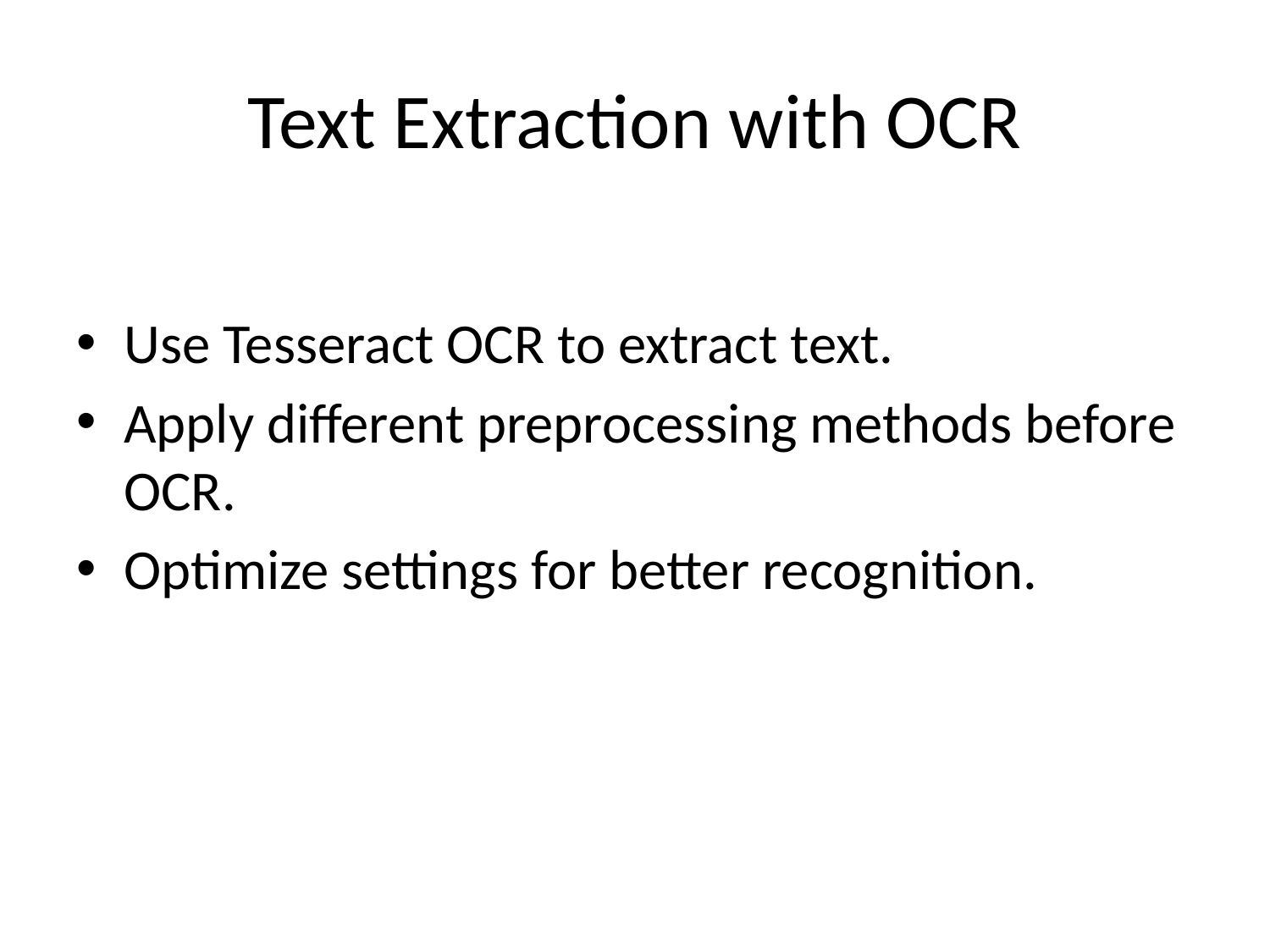

# Text Extraction with OCR

Use Tesseract OCR to extract text.
Apply different preprocessing methods before OCR.
Optimize settings for better recognition.